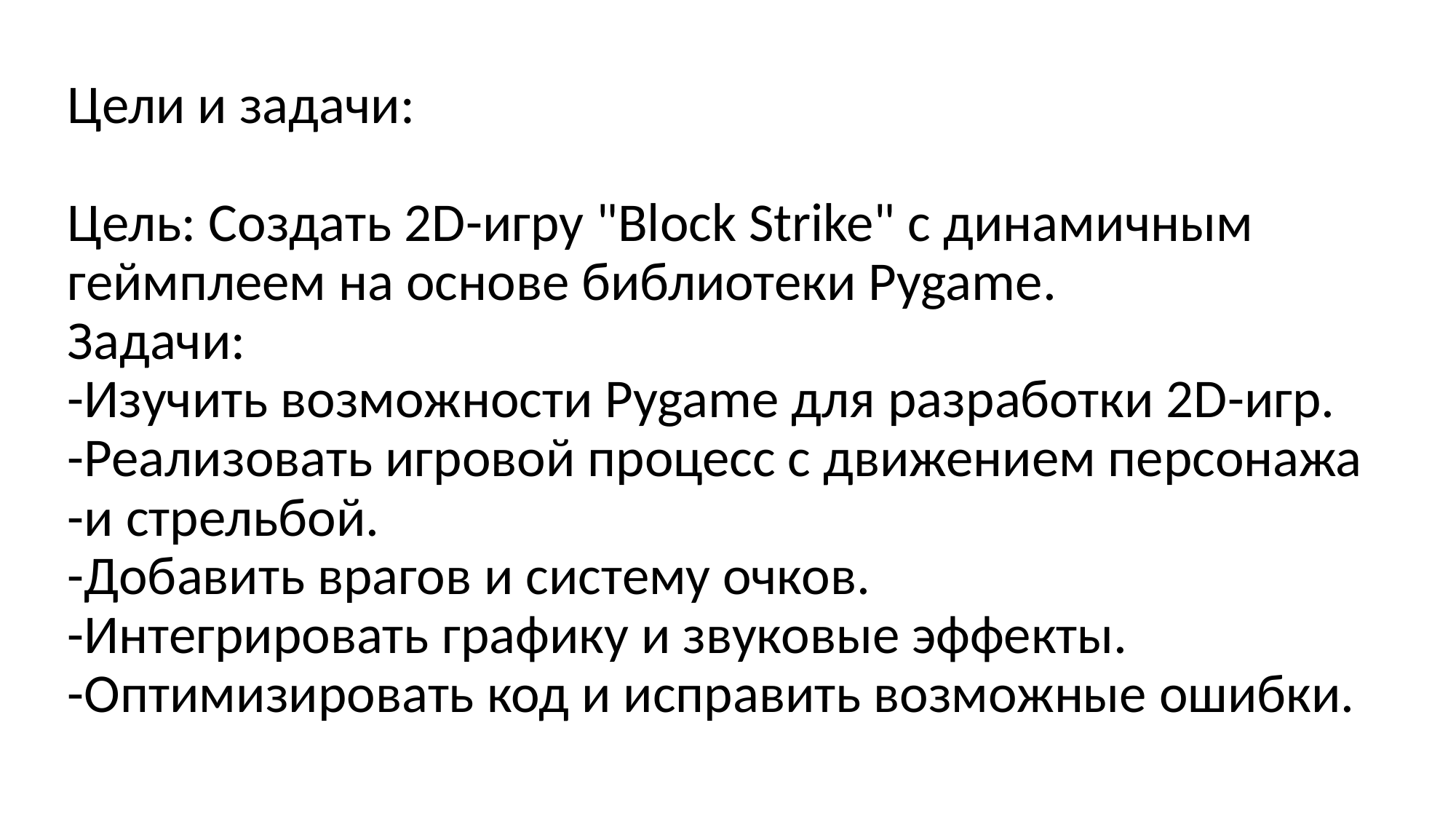

# Цели и задачи: Цель: Создать 2D-игру "Block Strike" с динамичным геймплеем на основе библиотеки Pygame. Задачи: -Изучить возможности Pygame для разработки 2D-игр. -Реализовать игровой процесс с движением персонажа -и стрельбой. -Добавить врагов и систему очков. -Интегрировать графику и звуковые эффекты. -Оптимизировать код и исправить возможные ошибки.